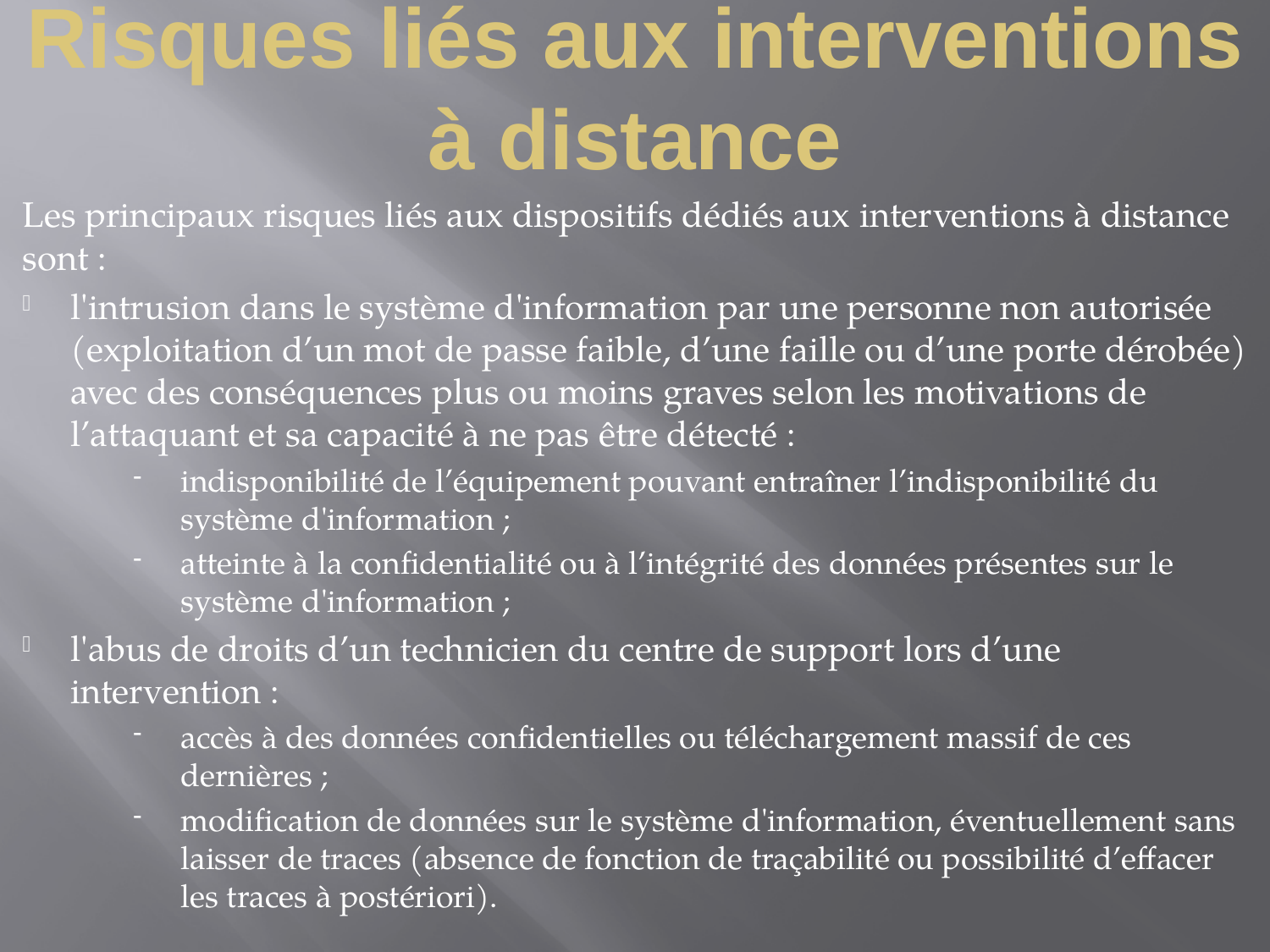

# Risques liés aux interventions à distance
Les principaux risques liés aux dispositifs dédiés aux interventions à distance sont :
l'intrusion dans le système d'information par une personne non autorisée (exploitation d’un mot de passe faible, d’une faille ou d’une porte dérobée) avec des conséquences plus ou moins graves selon les motivations de l’attaquant et sa capacité à ne pas être détecté :
indisponibilité de l’équipement pouvant entraîner l’indisponibilité du système d'information ;
atteinte à la confidentialité ou à l’intégrité des données présentes sur le système d'information ;
l'abus de droits d’un technicien du centre de support lors d’une intervention :
accès à des données confidentielles ou téléchargement massif de ces dernières ;
modification de données sur le système d'information, éventuellement sans laisser de traces (absence de fonction de traçabilité ou possibilité d’effacer les traces à postériori).